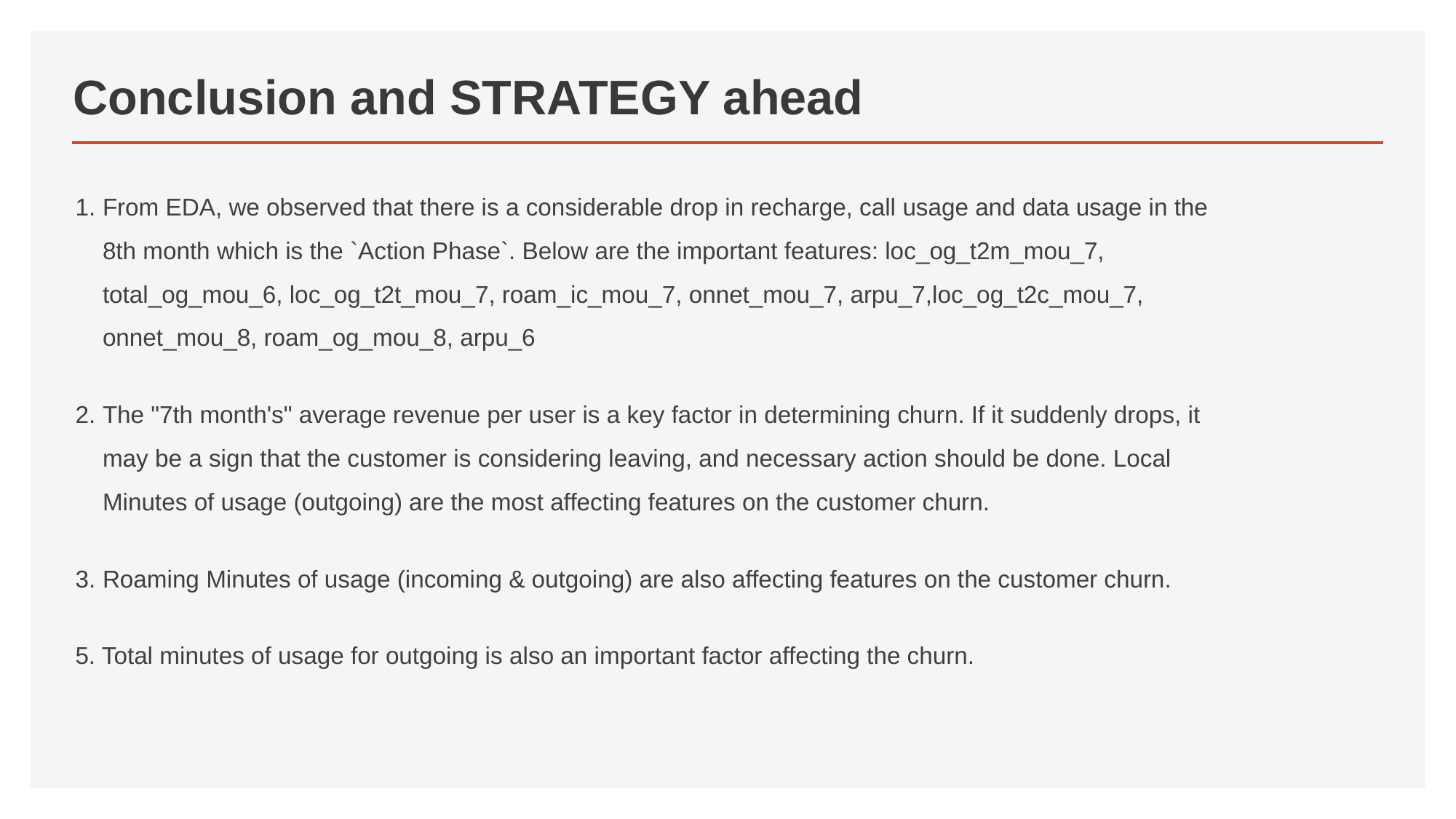

# Conclusion and STRATEGY ahead
From EDA, we observed that there is a considerable drop in recharge, call usage and data usage in the 8th month which is the `Action Phase`. Below are the important features: loc_og_t2m_mou_7, total_og_mou_6, loc_og_t2t_mou_7, roam_ic_mou_7, onnet_mou_7, arpu_7,loc_og_t2c_mou_7, onnet_mou_8, roam_og_mou_8, arpu_6
The "7th month's" average revenue per user is a key factor in determining churn. If it suddenly drops, it may be a sign that the customer is considering leaving, and necessary action should be done. Local Minutes of usage (outgoing) are the most affecting features on the customer churn.
Roaming Minutes of usage (incoming & outgoing) are also affecting features on the customer churn.
5. Total minutes of usage for outgoing is also an important factor affecting the churn.